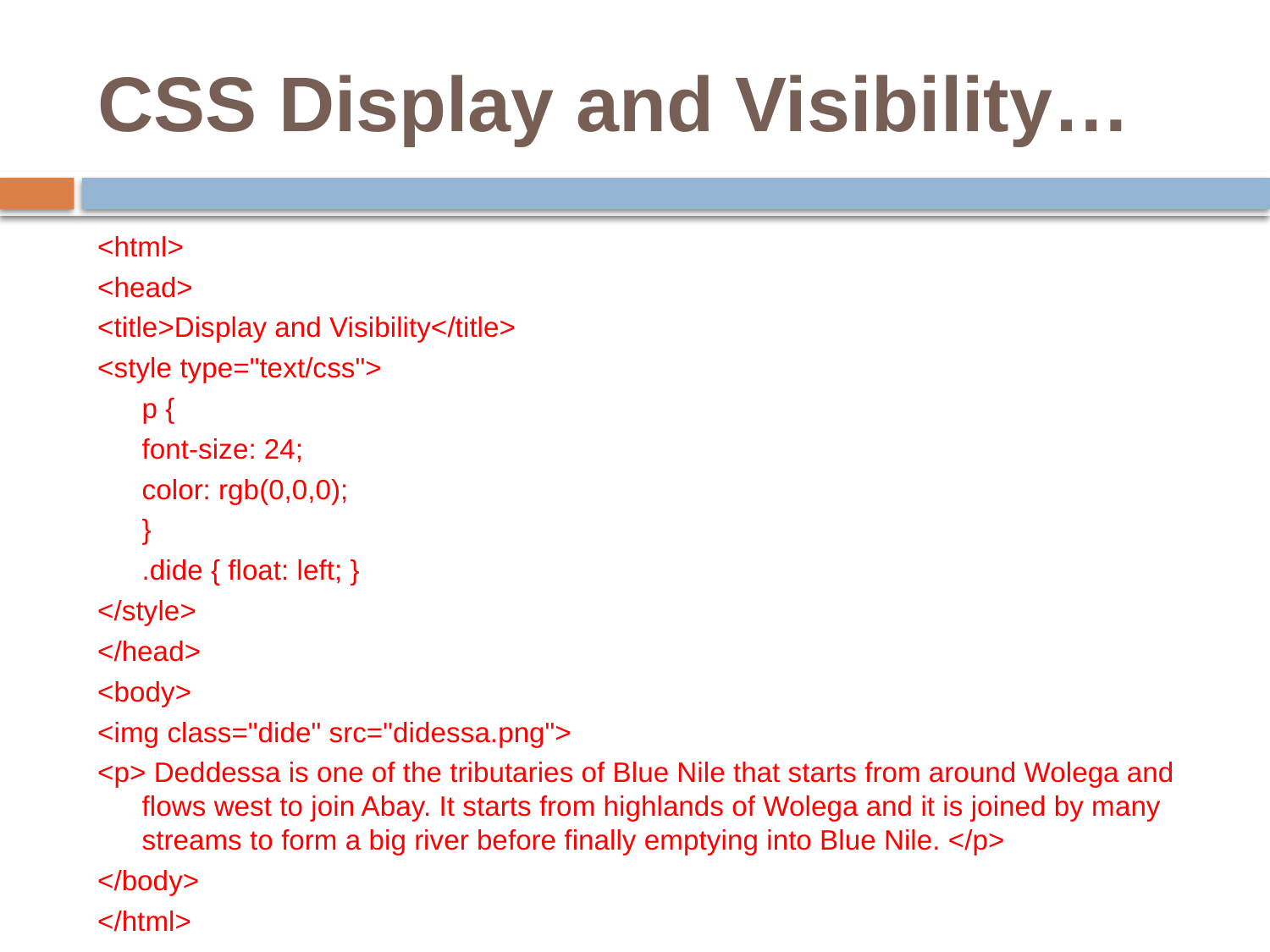

# CSS Display and Visibility…
<html>
<head>
<title>Display and Visibility</title>
<style type="text/css">
	p {
		font-size: 24;
		color: rgb(0,0,0);
	}
	.dide { float: left; }
</style>
</head>
<body>
<img class="dide" src="didessa.png">
<p> Deddessa is one of the tributaries of Blue Nile that starts from around Wolega and flows west to join Abay. It starts from highlands of Wolega and it is joined by many streams to form a big river before finally emptying into Blue Nile. </p>
</body>
</html>